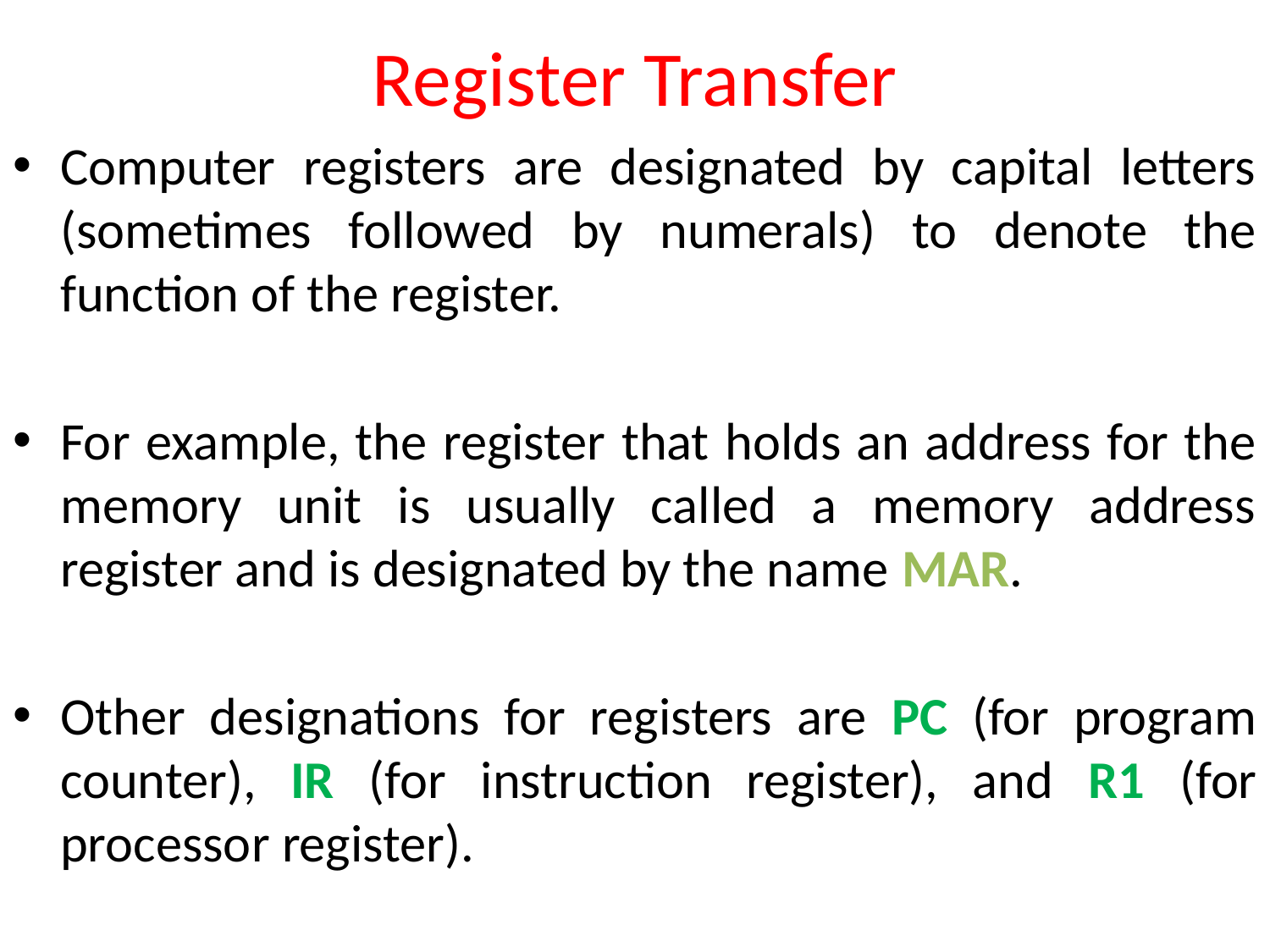

# Register Transfer
Computer registers are designated by capital letters (sometimes followed by numerals) to denote the function of the register.

For example, the register that holds an address for the memory unit is usually called a memory address register and is designated by the name MAR.

Other designations for registers are PC (for program counter), IR (for instruction register), and R1 (for processor register).